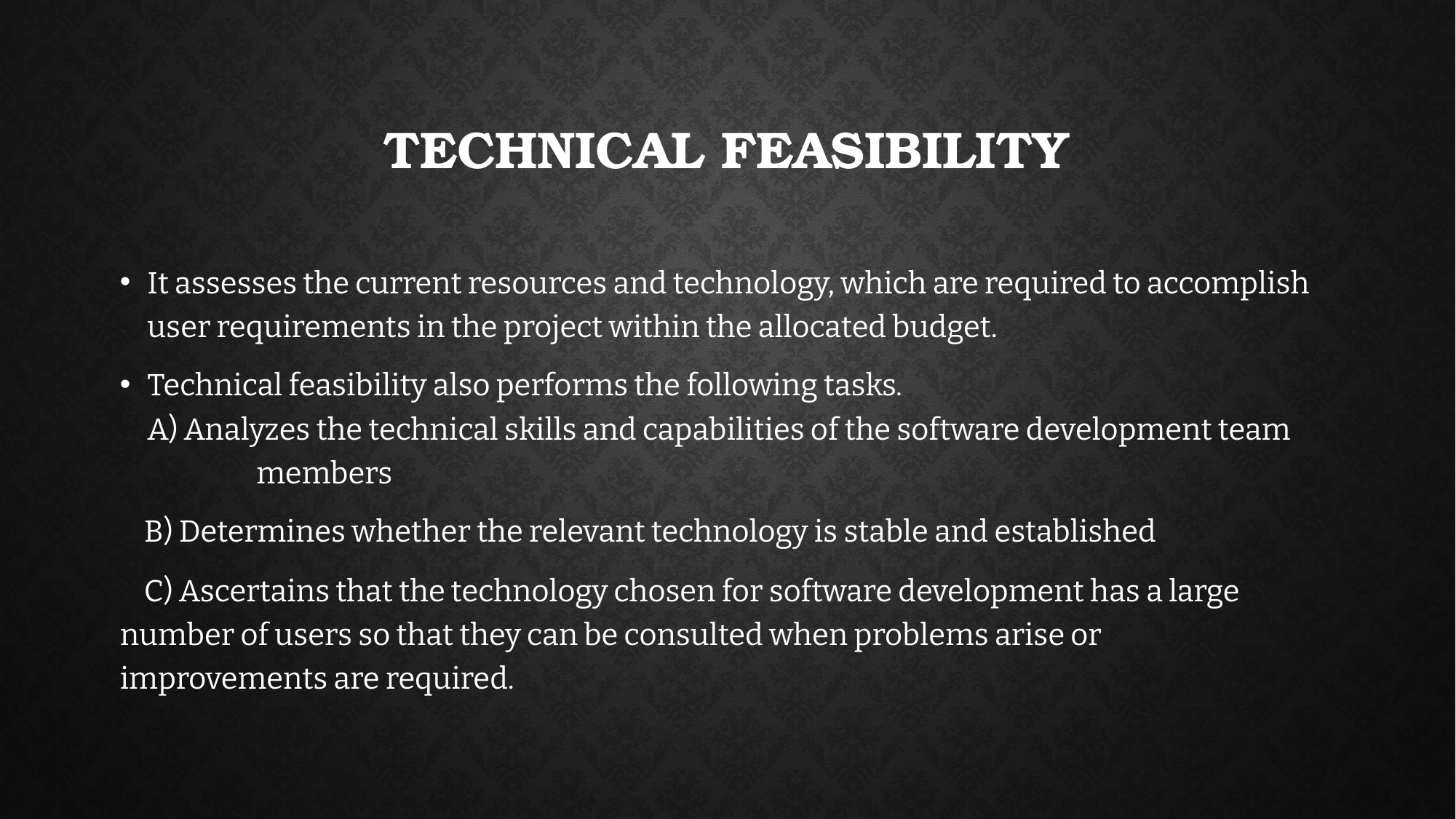

# Technical Feasibility
It assesses the current resources and technology, which are required to accomplish user requirements in the project within the allocated budget.
Technical feasibility also performs the following tasks. 
A) Analyzes the technical skills and capabilities of the software development team       	members
    B) Determines whether the relevant technology is stable and established
    C) Ascertains that the technology chosen for software development has a large 	number of users so that they can be consulted when problems arise or 	improvements are required.